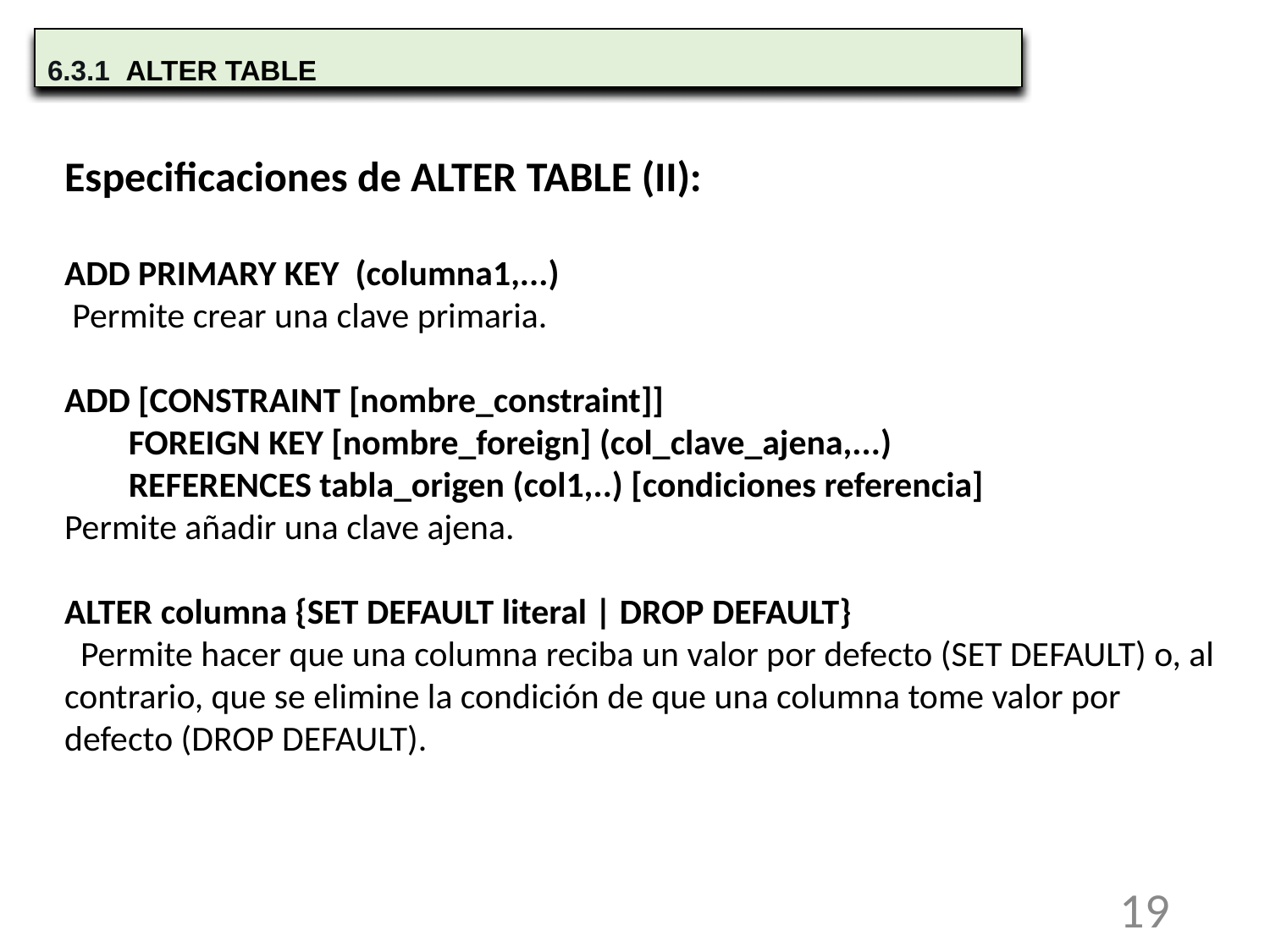

6.3.1  ALTER TABLE
Especificaciones de ALTER TABLE (II):

ADD PRIMARY KEY  (columna1,...)
 Permite crear una clave primaria.

ADD [CONSTRAINT [nombre_constraint]]
        FOREIGN KEY [nombre_foreign] (col_clave_ajena,...)
        REFERENCES tabla_origen (col1,..) [condiciones referencia]
Permite añadir una clave ajena.

ALTER columna {SET DEFAULT literal | DROP DEFAULT}
  Permite hacer que una columna reciba un valor por defecto (SET DEFAULT) o, al contrario, que se elimine la condición de que una columna tome valor por defecto (DROP DEFAULT).
19